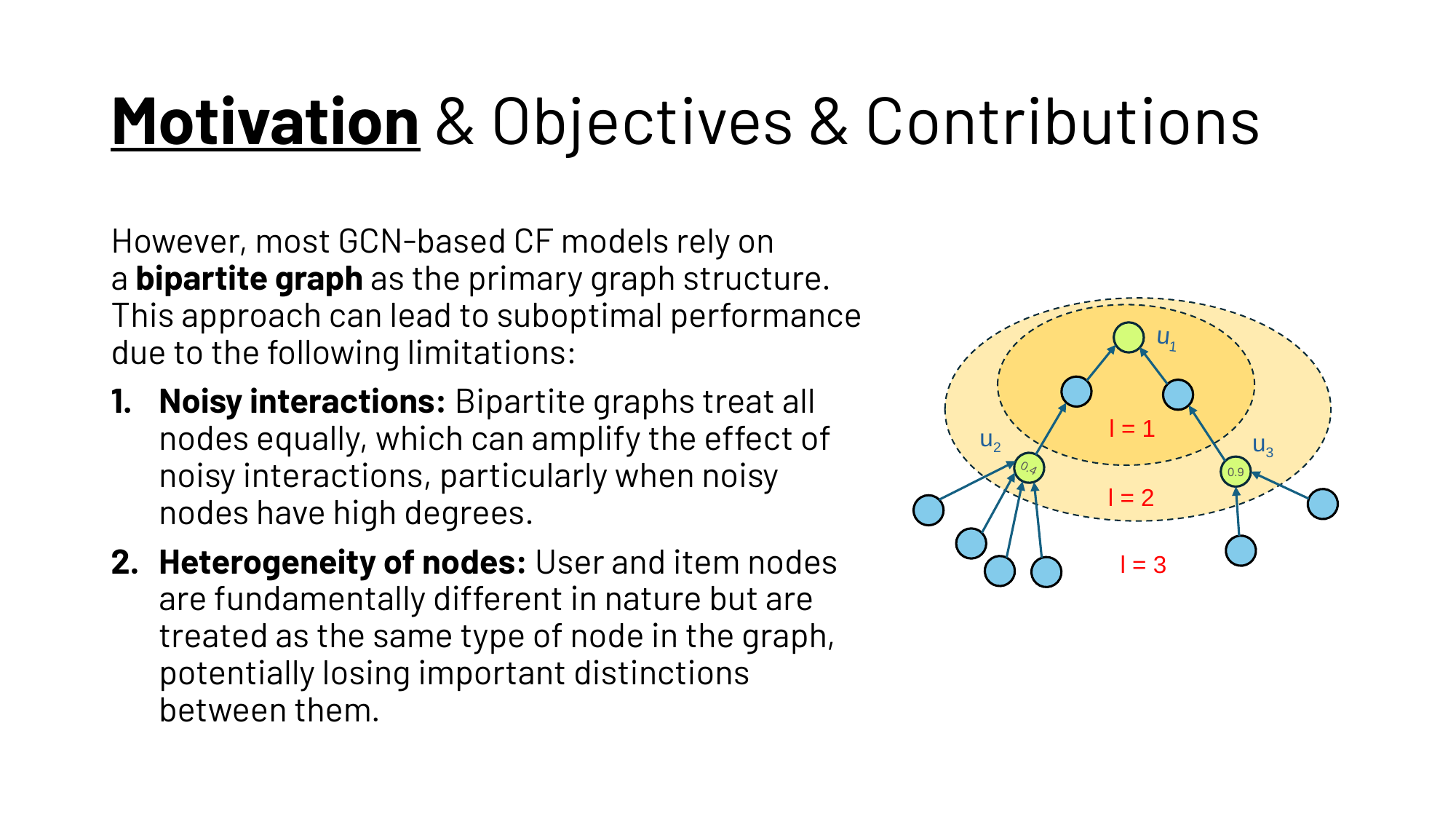

# Motivation & Objectives & Contributions
However, most GCN-based CF models rely on a bipartite graph as the primary graph structure. This approach can lead to suboptimal performance due to the following limitations:
Noisy interactions: Bipartite graphs treat all nodes equally, which can amplify the effect of noisy interactions, particularly when noisy nodes have high degrees.
Heterogeneity of nodes: User and item nodes are fundamentally different in nature but are treated as the same type of node in the graph, potentially losing important distinctions between them.

u1

l = 1
u2
u3
0.4
0.9
l = 2

l = 3